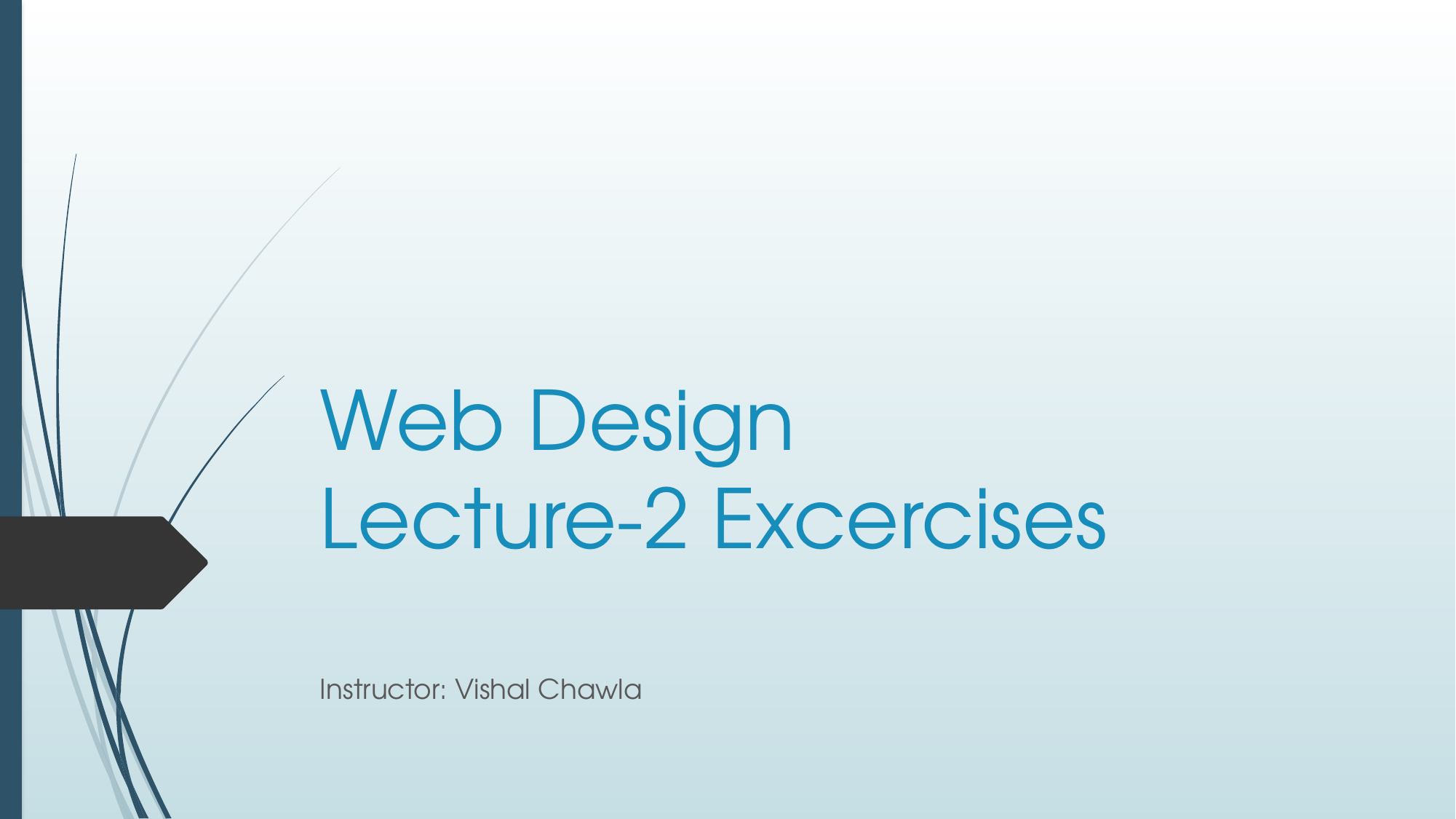

# Web Design Lecture-2 Excercises

Instructor: Vishal Chawla